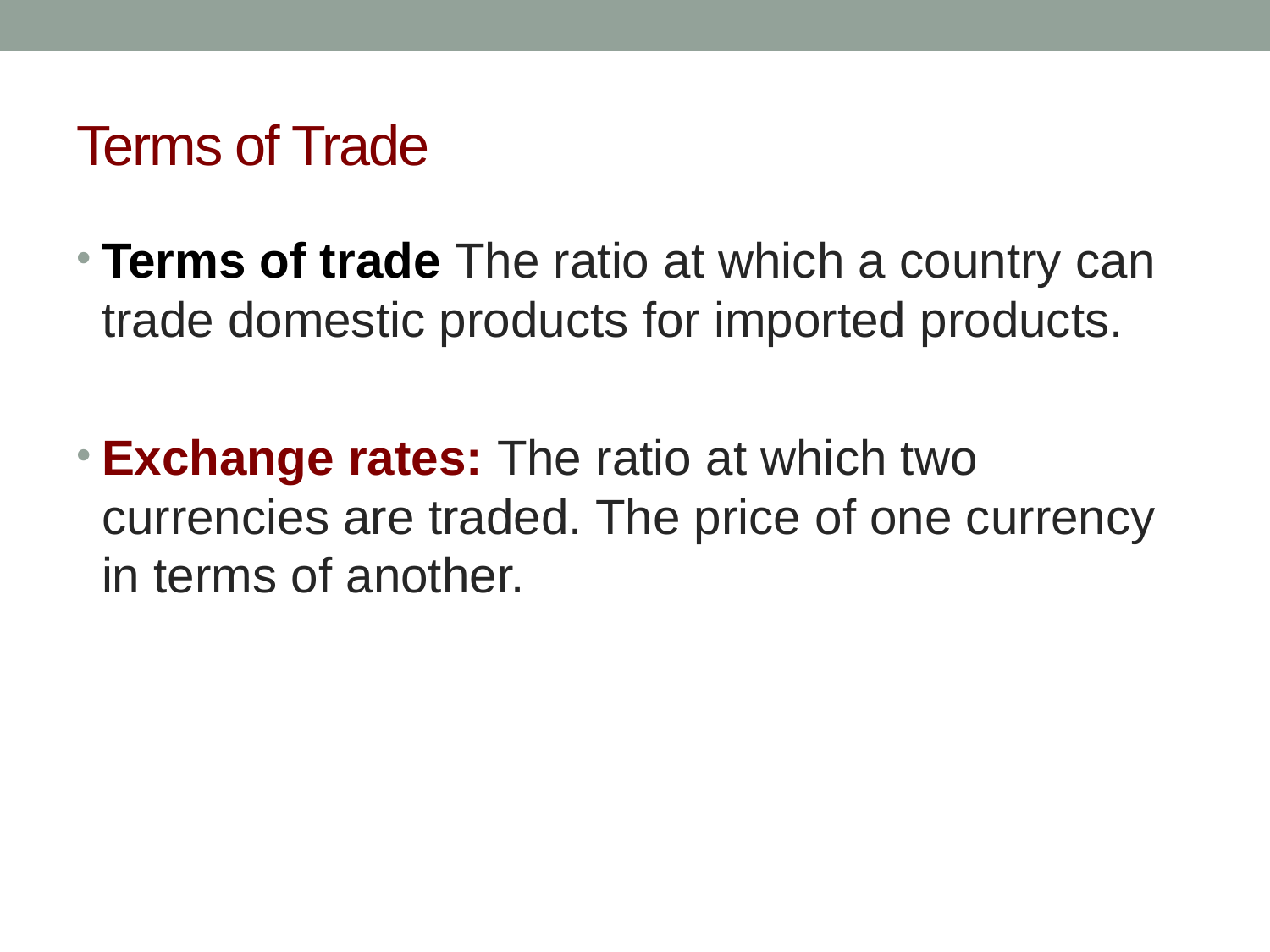

# Terms of Trade
Terms of trade The ratio at which a country can trade domestic products for imported products.

Exchange rates: The ratio at which two currencies are traded. The price of one currency in terms of another.